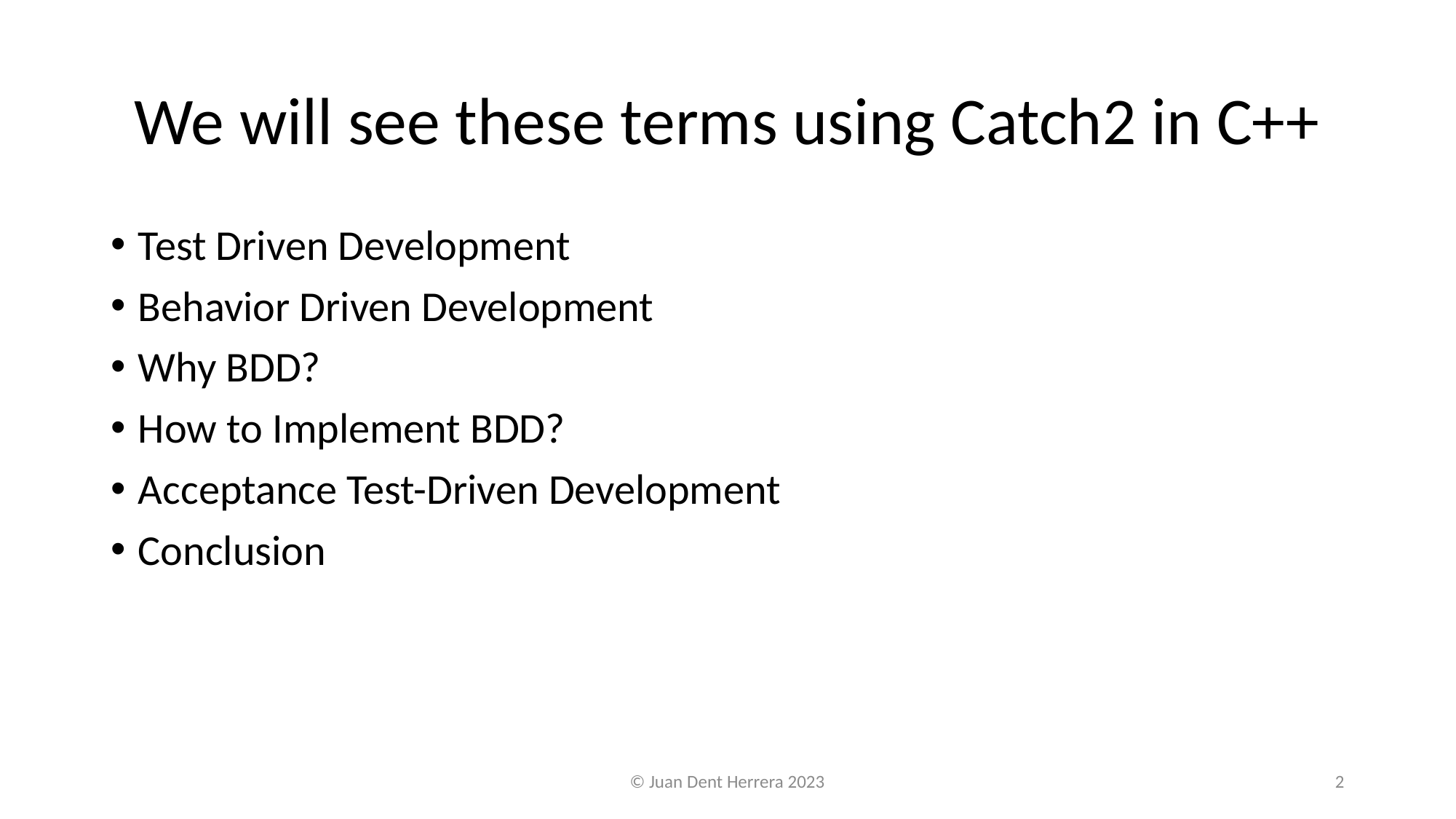

# We will see these terms using Catch2 in C++
Test Driven Development
Behavior Driven Development
Why BDD?
How to Implement BDD?
Acceptance Test-Driven Development
Conclusion
© Juan Dent Herrera 2023
2